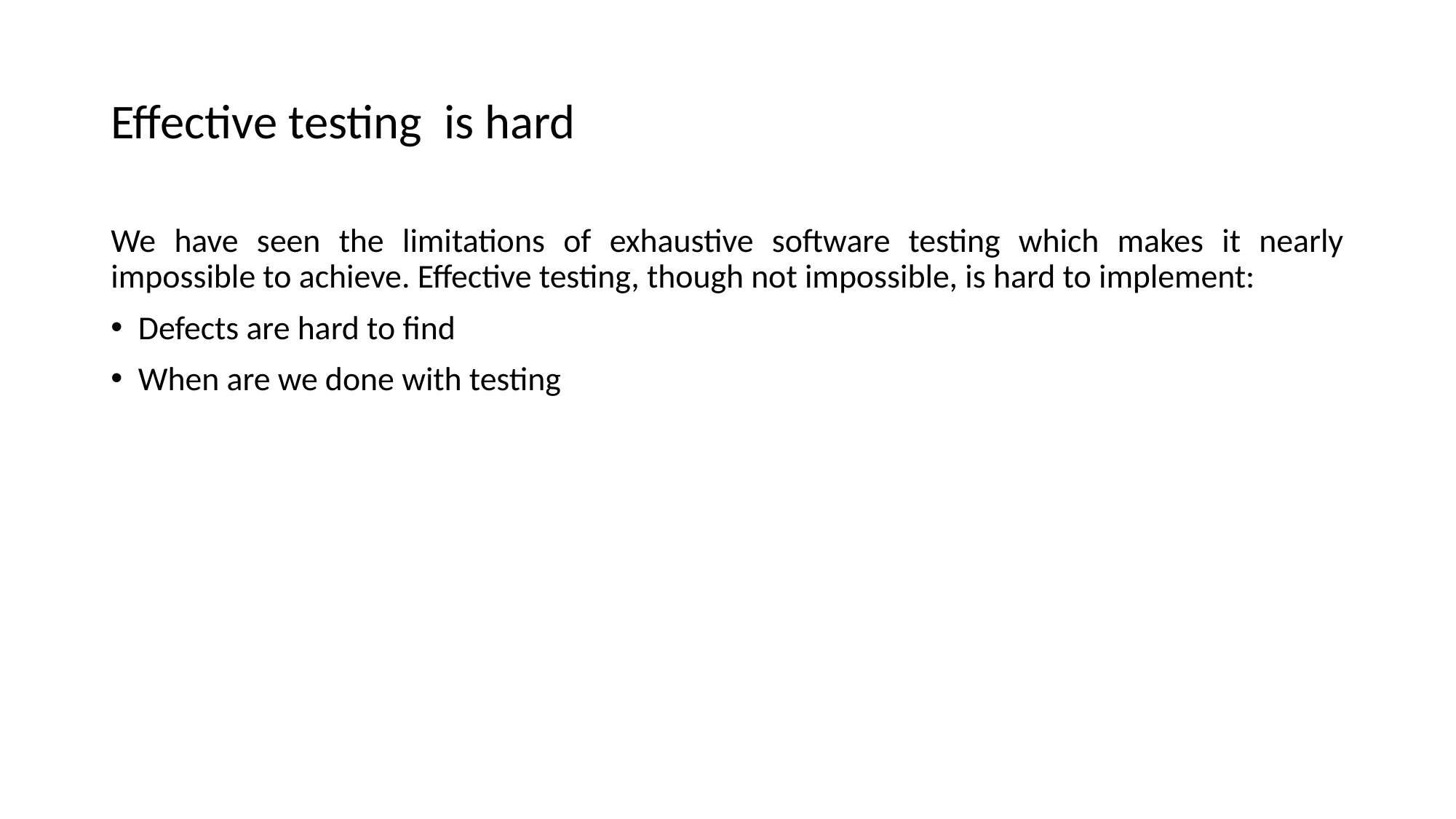

# Effective testing  is hard
We have seen the limitations of exhaustive software testing which makes it nearly impossible to achieve. Effective testing, though not impossible, is hard to implement:
Defects are hard to find
When are we done with testing